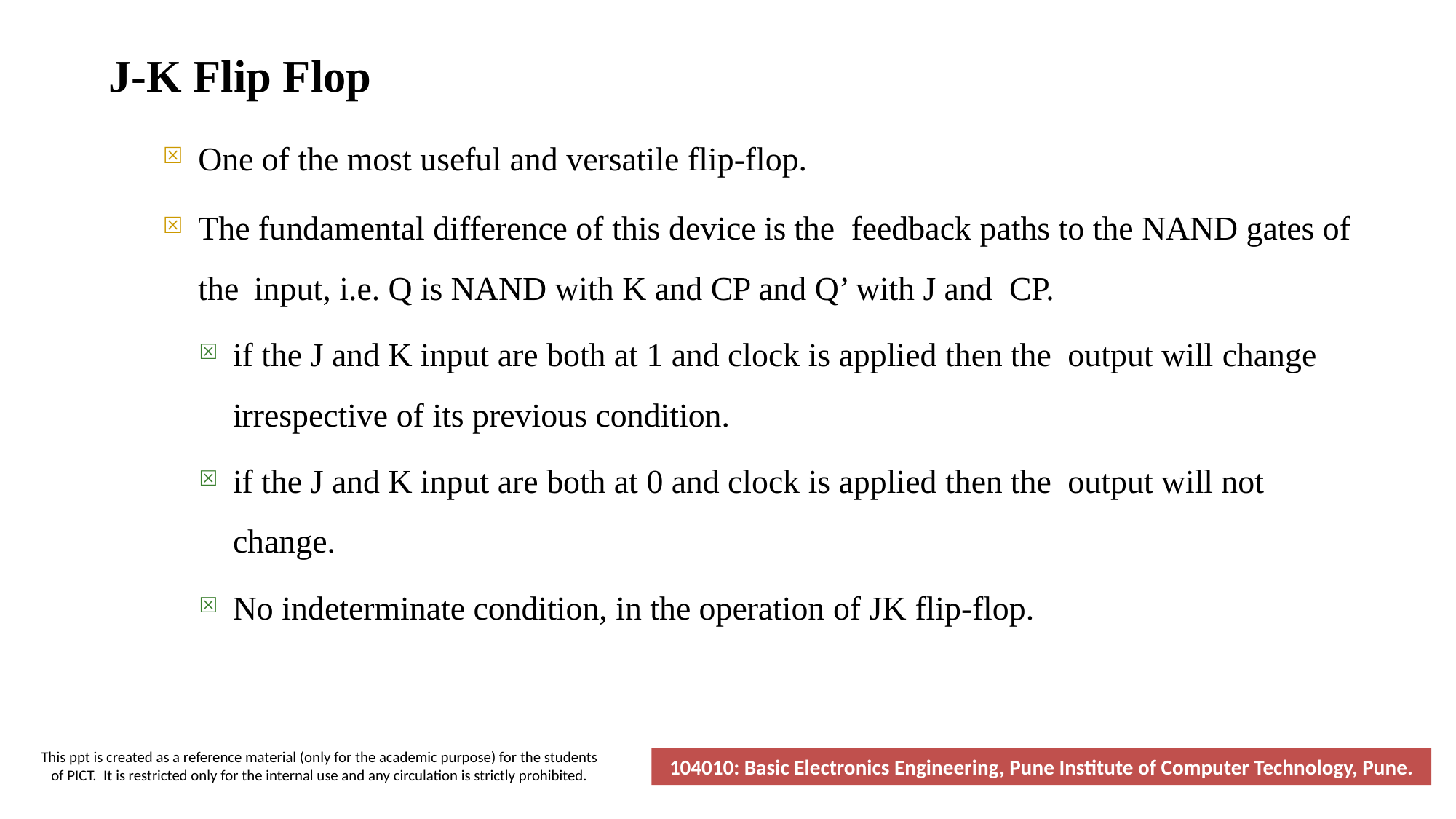

# J-K Flip Flop
One of the most useful and versatile flip-flop.
The fundamental difference of this device is the  feedback paths to the NAND gates of the input, i.e. Q is NAND with K and CP and Q’ with J and  CP.
if the J and K input are both at 1 and clock is applied then the  output will change irrespective of its previous condition.
if the J and K input are both at 0 and clock is applied then the  output will not change.
No indeterminate condition, in the operation of JK flip-flop.